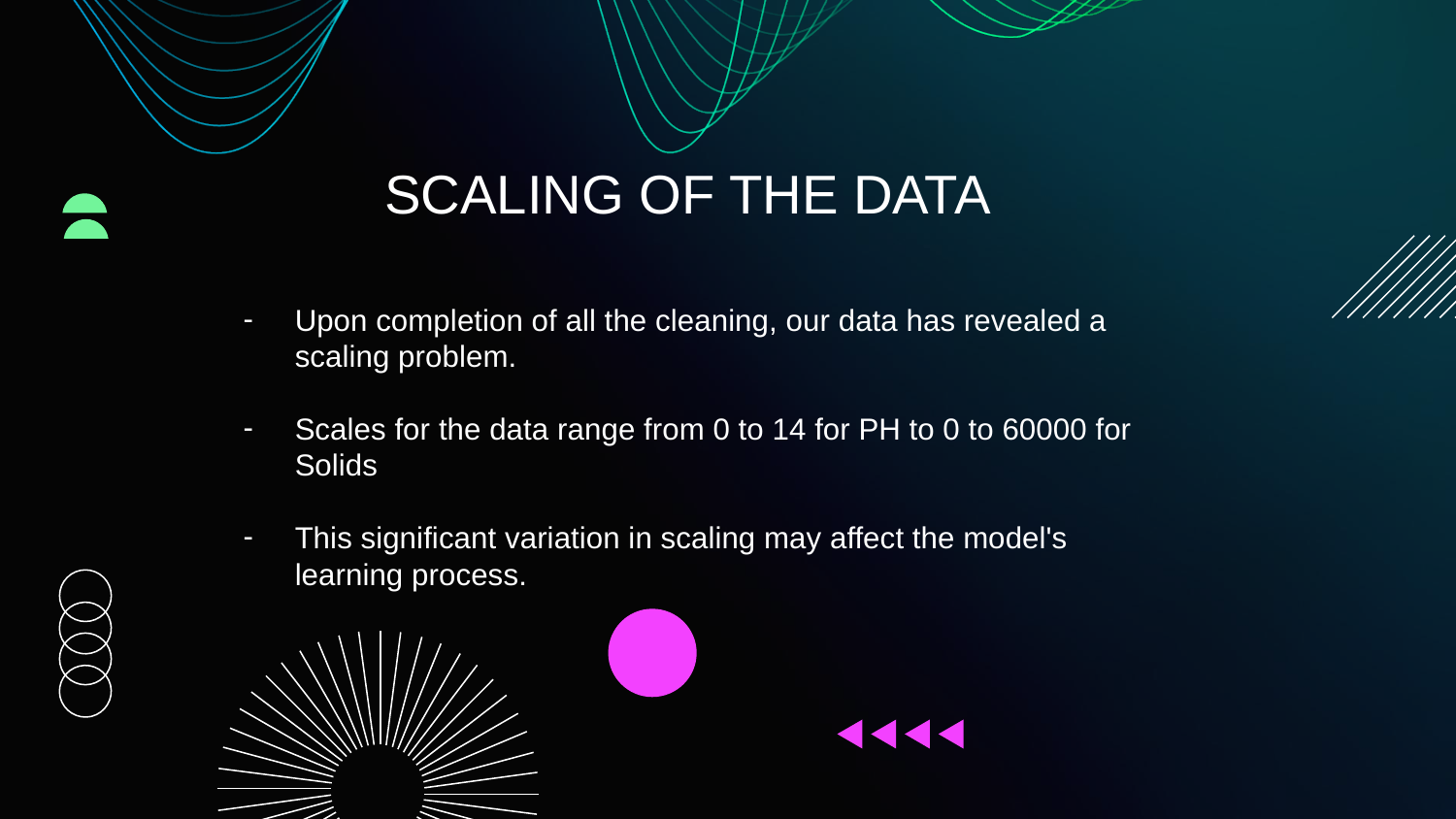

# SCALING OF THE DATA

Upon completion of all the cleaning, our data has revealed a scaling problem.

Scales for the data range from 0 to 14 for PH to 0 to 60000 for Solids

This significant variation in scaling may affect the model's learning process.